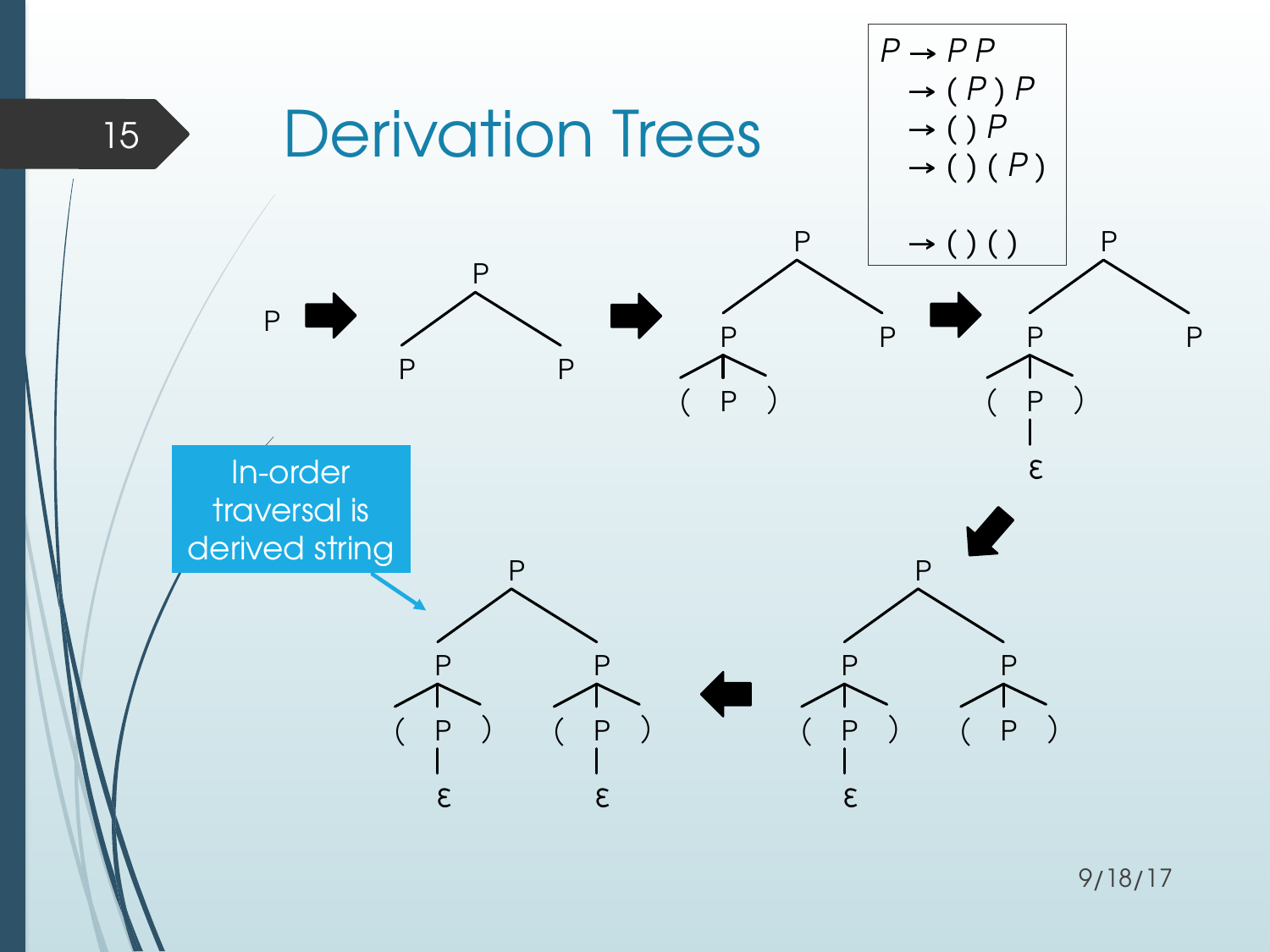

P → P P
   → ( P ) P
   → ( ) P
   → ( ) ( P )
   → ( ) ( )
# Derivation Trees
15
P
P
P
)
(
P
P
P
P
)
(
P
ε
P
P
P

P

P
P
P
)
)
(
P
(
P
ε
ε
P
P
P
)
)
(
P
(
P
ε

In-order traversal is derived string
9/18/17